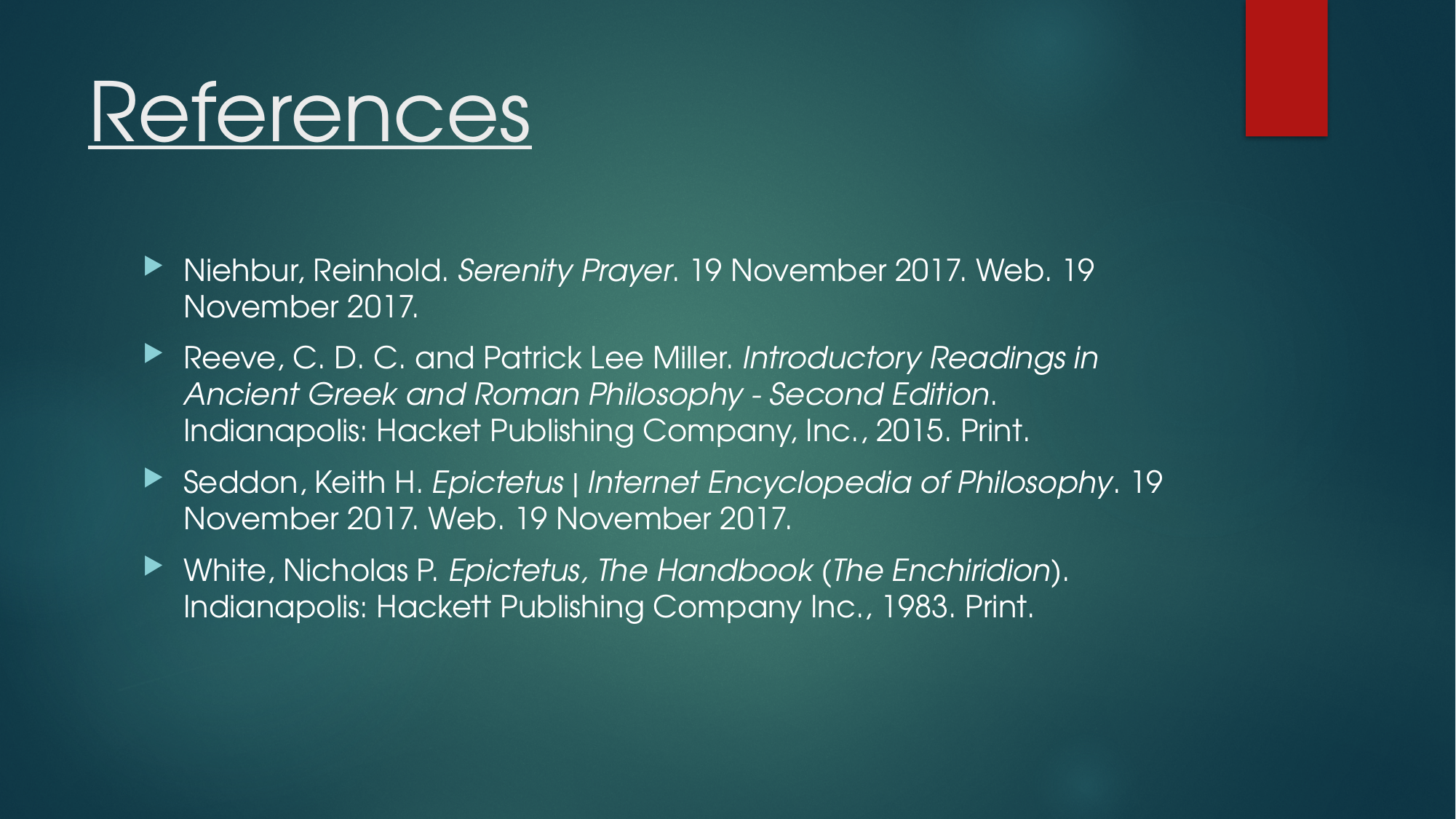

# References
Niehbur, Reinhold. Serenity Prayer. 19 November 2017. Web. 19 November 2017.
Reeve, C. D. C. and Patrick Lee Miller. Introductory Readings in Ancient Greek and Roman Philosophy - Second Edition. Indianapolis: Hacket Publishing Company, Inc., 2015. Print.
Seddon, Keith H. Epictetus | Internet Encyclopedia of Philosophy. 19 November 2017. Web. 19 November 2017.
White, Nicholas P. Epictetus, The Handbook (The Enchiridion). Indianapolis: Hackett Publishing Company Inc., 1983. Print.